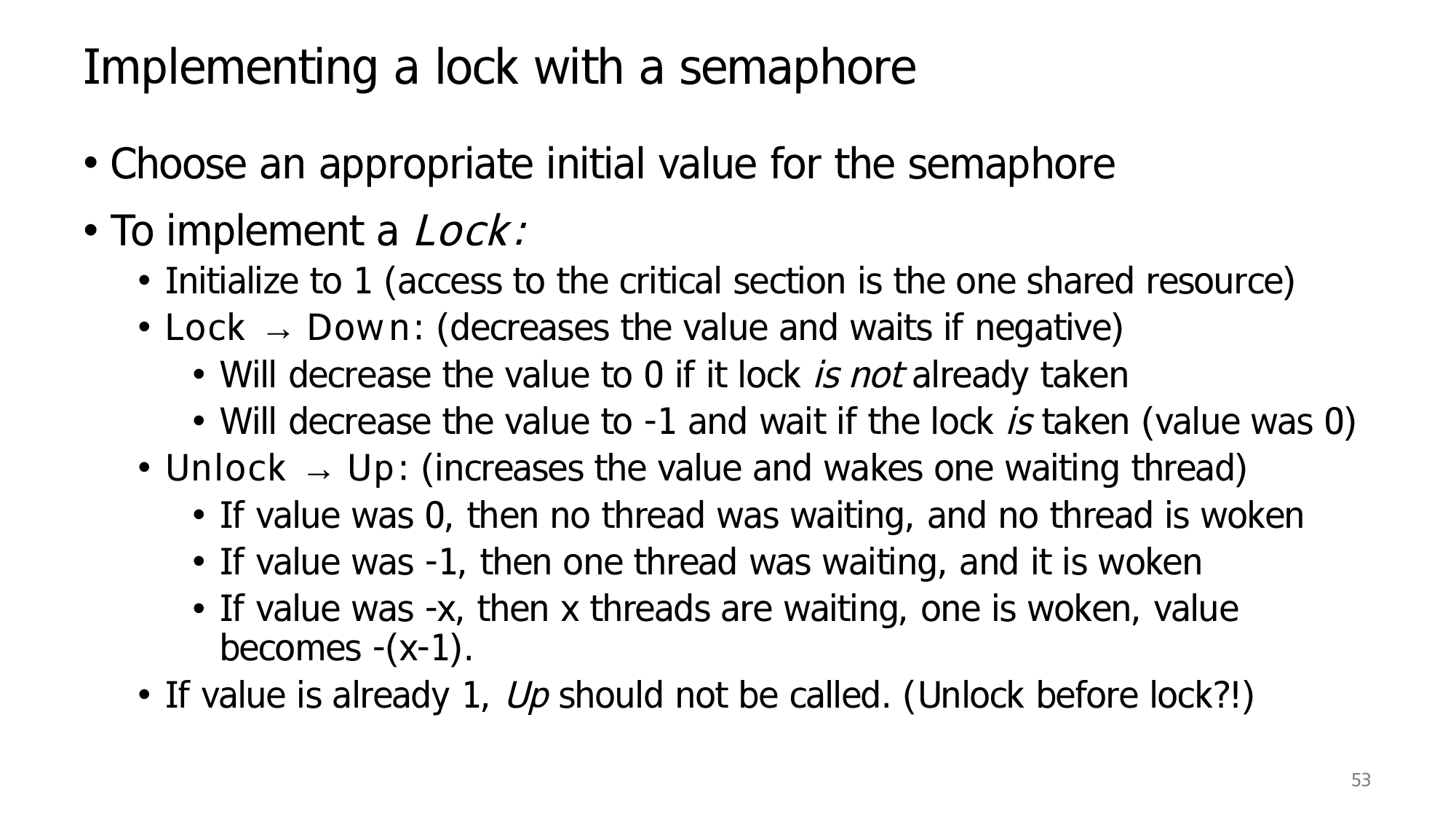

# Implementing a lock with a semaphore
Choose an appropriate initial value for the semaphore
To implement a Lock:
Initialize to 1 (access to the critical section is the one shared resource)
Lock → Down: (decreases the value and waits if negative)
Will decrease the value to 0 if it lock is not already taken
Will decrease the value to -1 and wait if the lock is taken (value was 0)
Unlock → Up: (increases the value and wakes one waiting thread)
If value was 0, then no thread was waiting, and no thread is woken
If value was -1, then one thread was waiting, and it is woken
If value was -x, then x threads are waiting, one is woken, value becomes -(x-1).
If value is already 1, Up should not be called. (Unlock before lock?!)
53